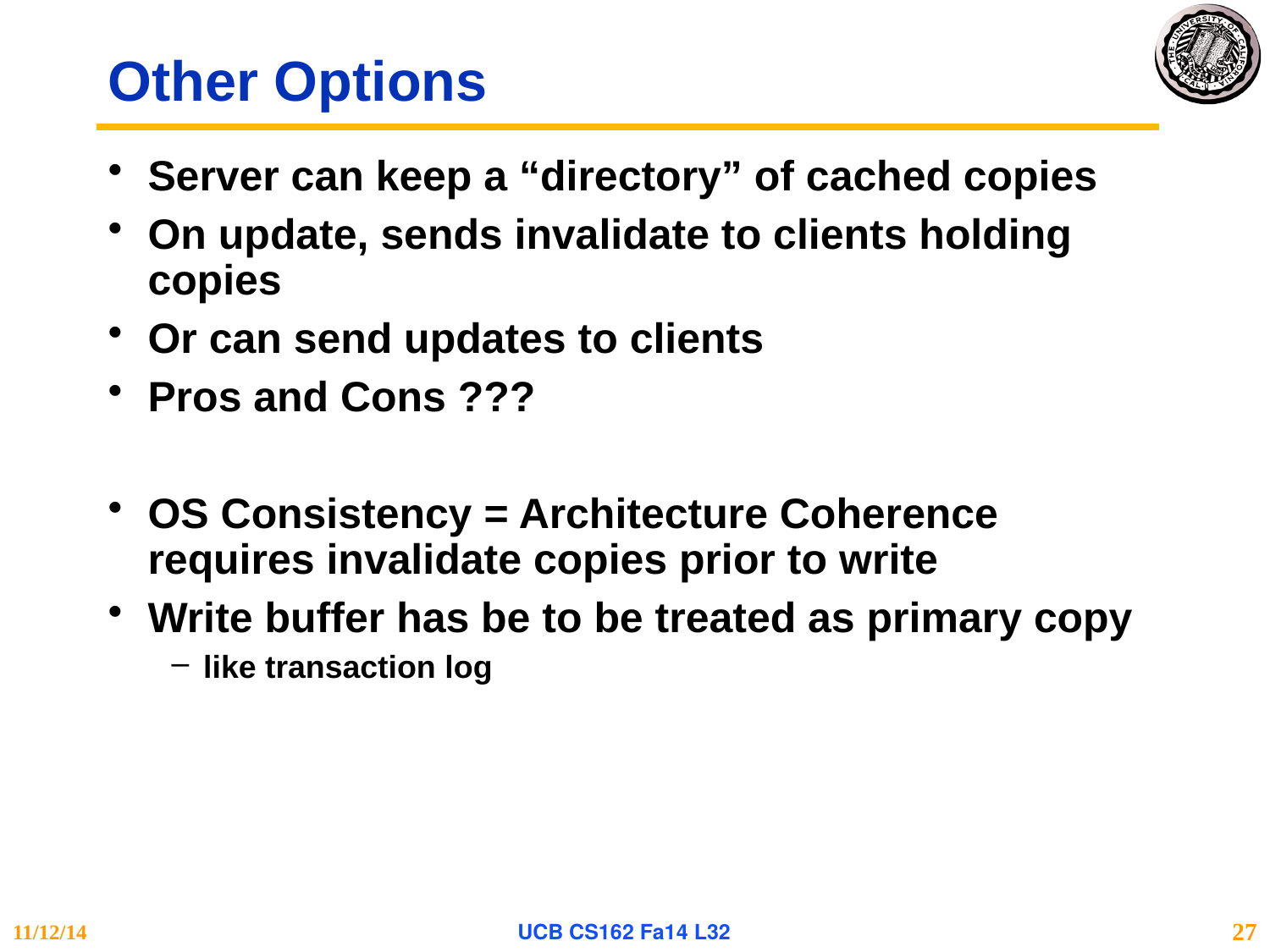

# Other Options
Server can keep a “directory” of cached copies
On update, sends invalidate to clients holding copies
Or can send updates to clients
Pros and Cons ???

OS Consistency = Architecture Coherence requires invalidate copies prior to write
Write buffer has be to be treated as primary copy
like transaction log

11/12/14
UCB CS162 Fa14 L32
27